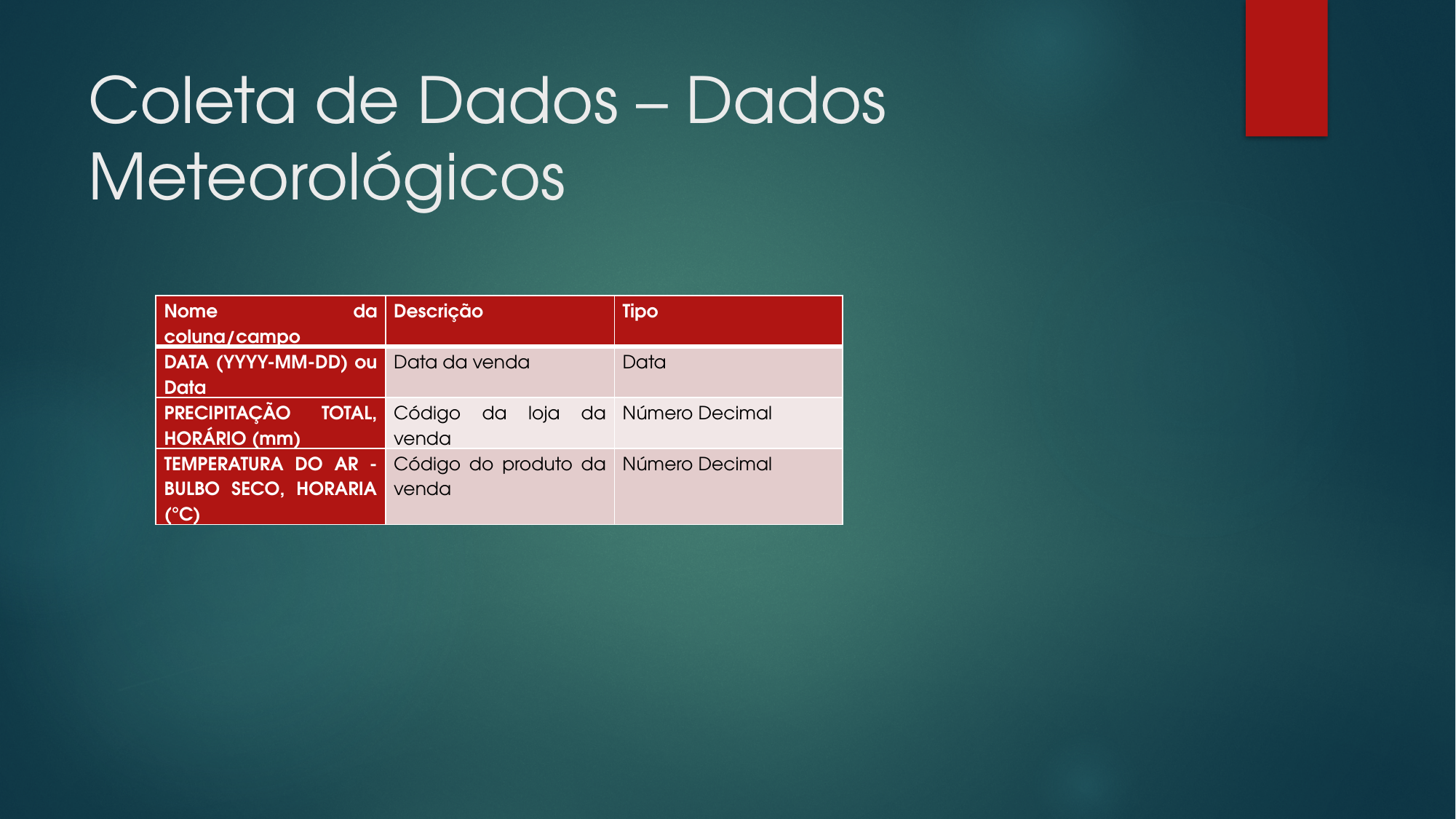

# Coleta de Dados – Dados Meteorológicos
| Nome da coluna/campo | Descrição | Tipo |
| --- | --- | --- |
| DATA (YYYY-MM-DD) ou Data | Data da venda | Data |
| PRECIPITAÇÃO TOTAL, HORÁRIO (mm) | Código da loja da venda | Número Decimal |
| TEMPERATURA DO AR - BULBO SECO, HORARIA (°C) | Código do produto da venda | Número Decimal |